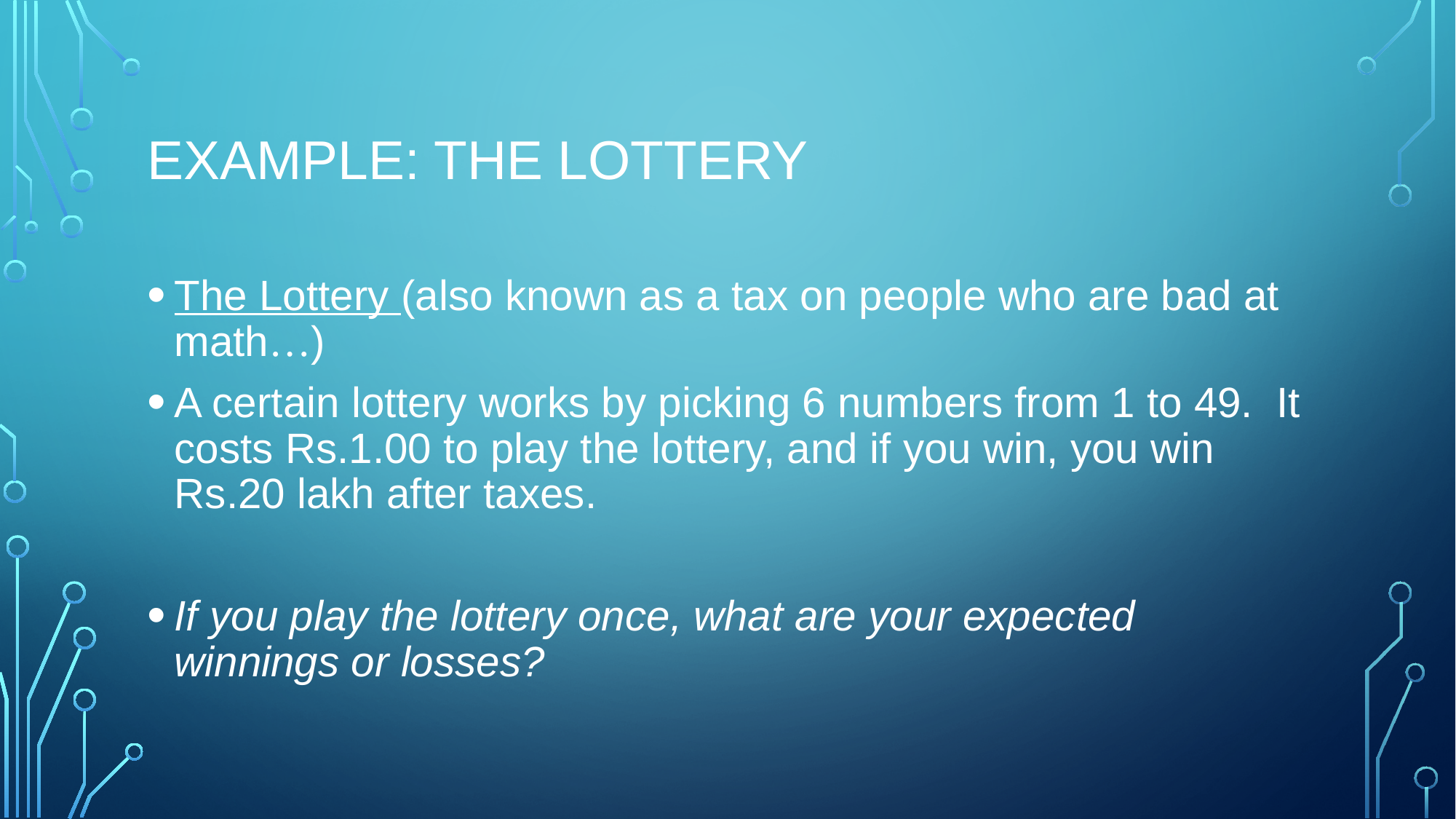

# Example: the lottery
The Lottery (also known as a tax on people who are bad at math…)
A certain lottery works by picking 6 numbers from 1 to 49.  It costs Rs.1.00 to play the lottery, and if you win, you win Rs.20 lakh after taxes.

If you play the lottery once, what are your expected winnings or losses?